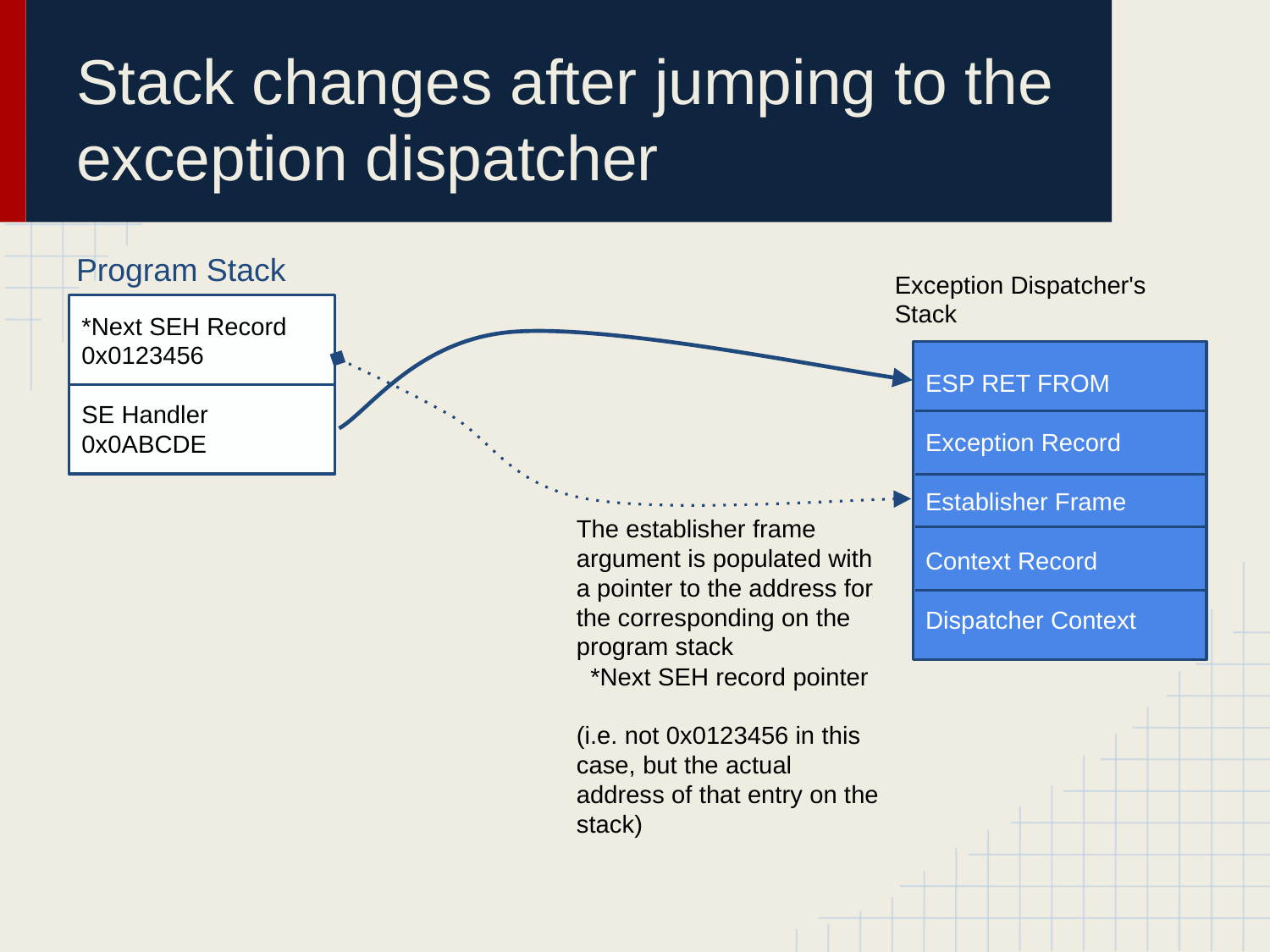

# Stack changes after jumping to the exception dispatcher
Program Stack
Exception Dispatcher's Stack
*Next SEH Record
0x0123456

SE Handler
0x0ABCDE

ESP RET FROM

Exception Record

Establisher Frame

Context Record

Dispatcher Context

The establisher frame argument is populated with a pointer to the address for the corresponding on the program stack
  *Next SEH record pointer

(i.e. not 0x0123456 in this case, but the actual address of that entry on the stack)